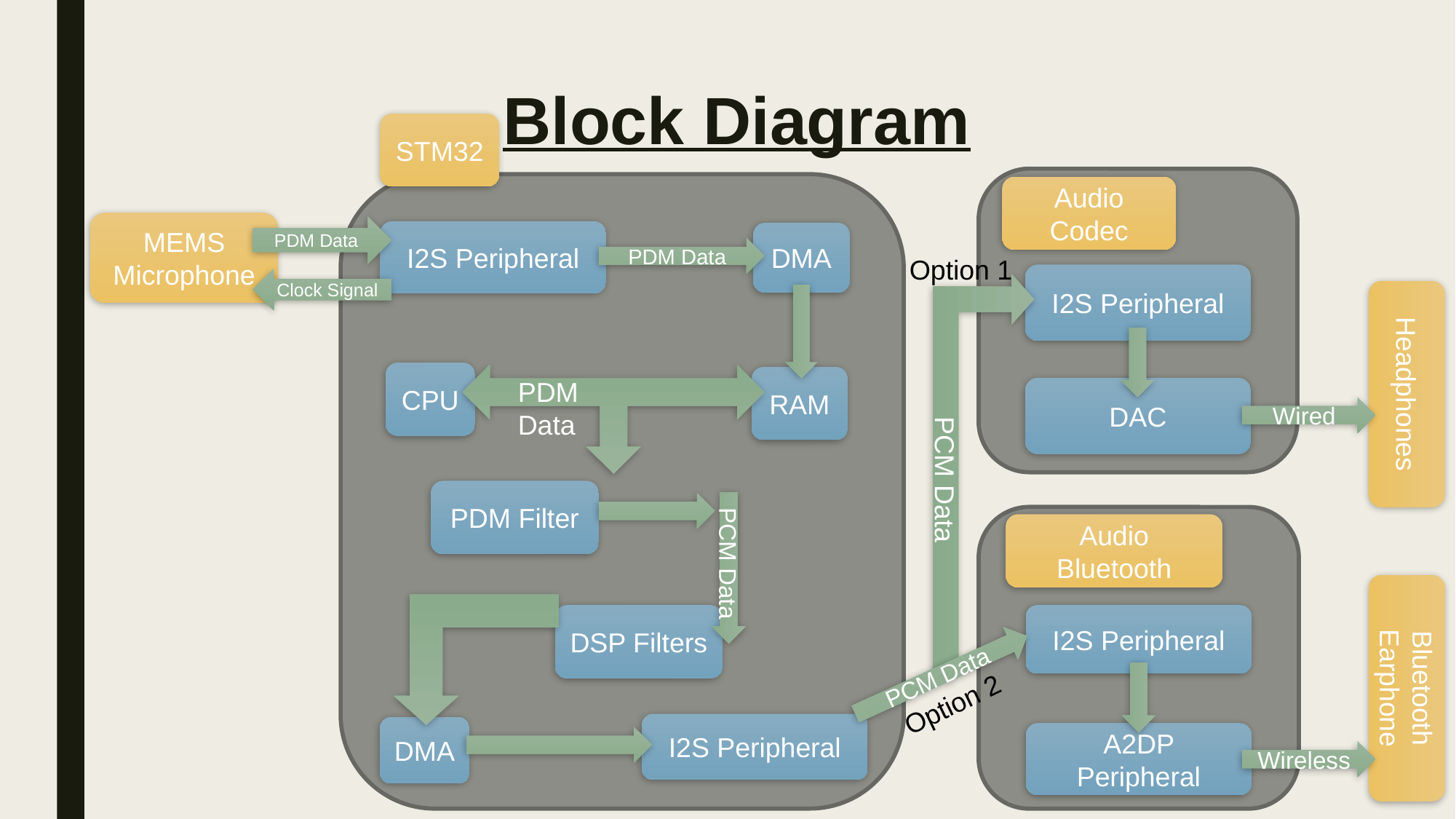

# Block Diagram
STM32

Audio Codec
MEMS Microphone
PDM Data
I2S Peripheral
DMA
PDM Data
Option 1
I2S Peripheral
Clock Signal

Headphones
CPU

RAM
PDM Data
DAC
Wired
PCM Data
PDM Filter

Audio Bluetooth
PCM Data

DSP Filters
I2S Peripheral
Bluetooth Earphone
PCM Data
Option 2

I2S Peripheral
DMA
A2DP Peripheral

Wireless